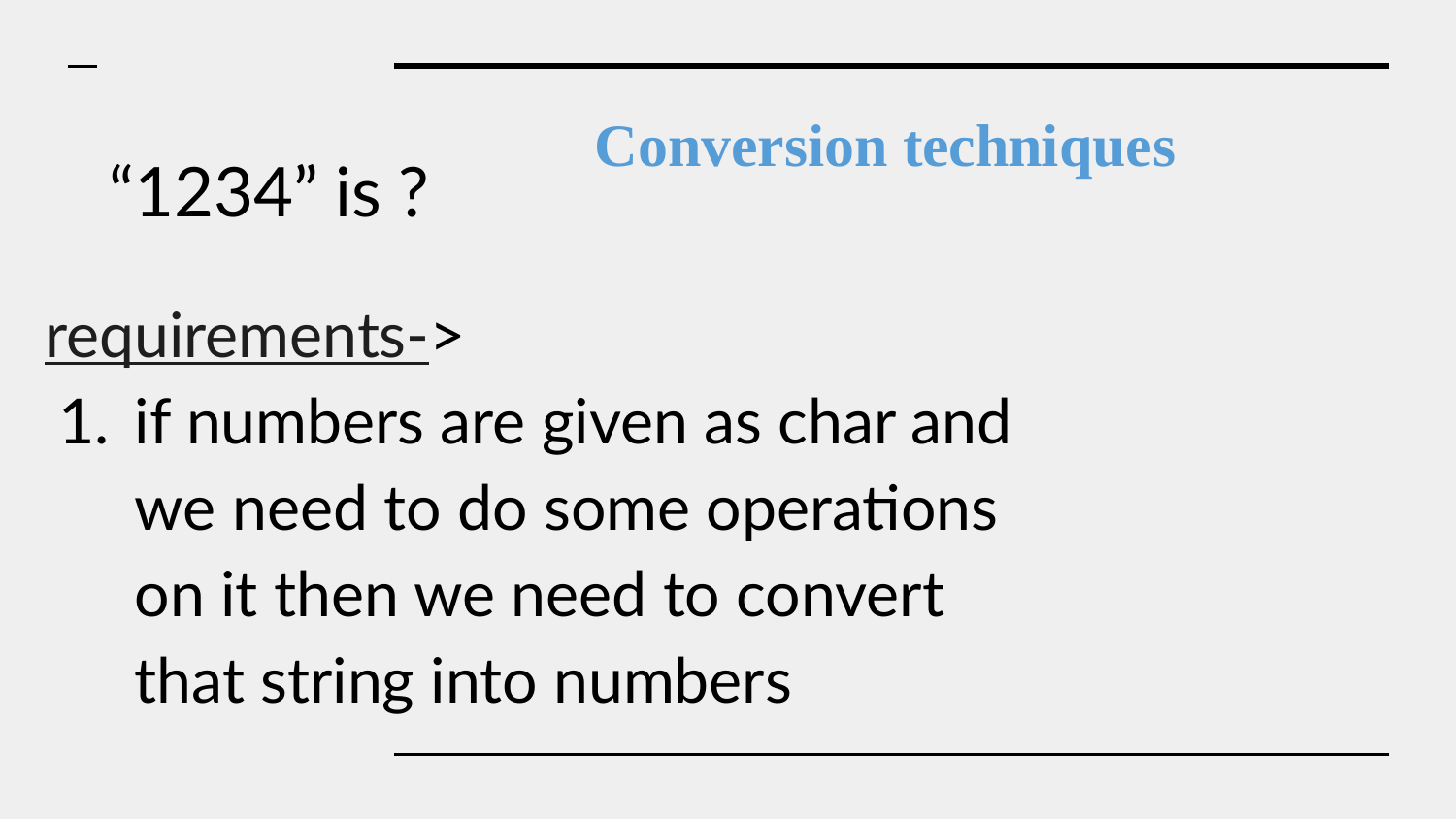

# Conversion techniques
“1234” is ?
requirements->
if numbers are given as char and we need to do some operations on it then we need to convert that string into numbers